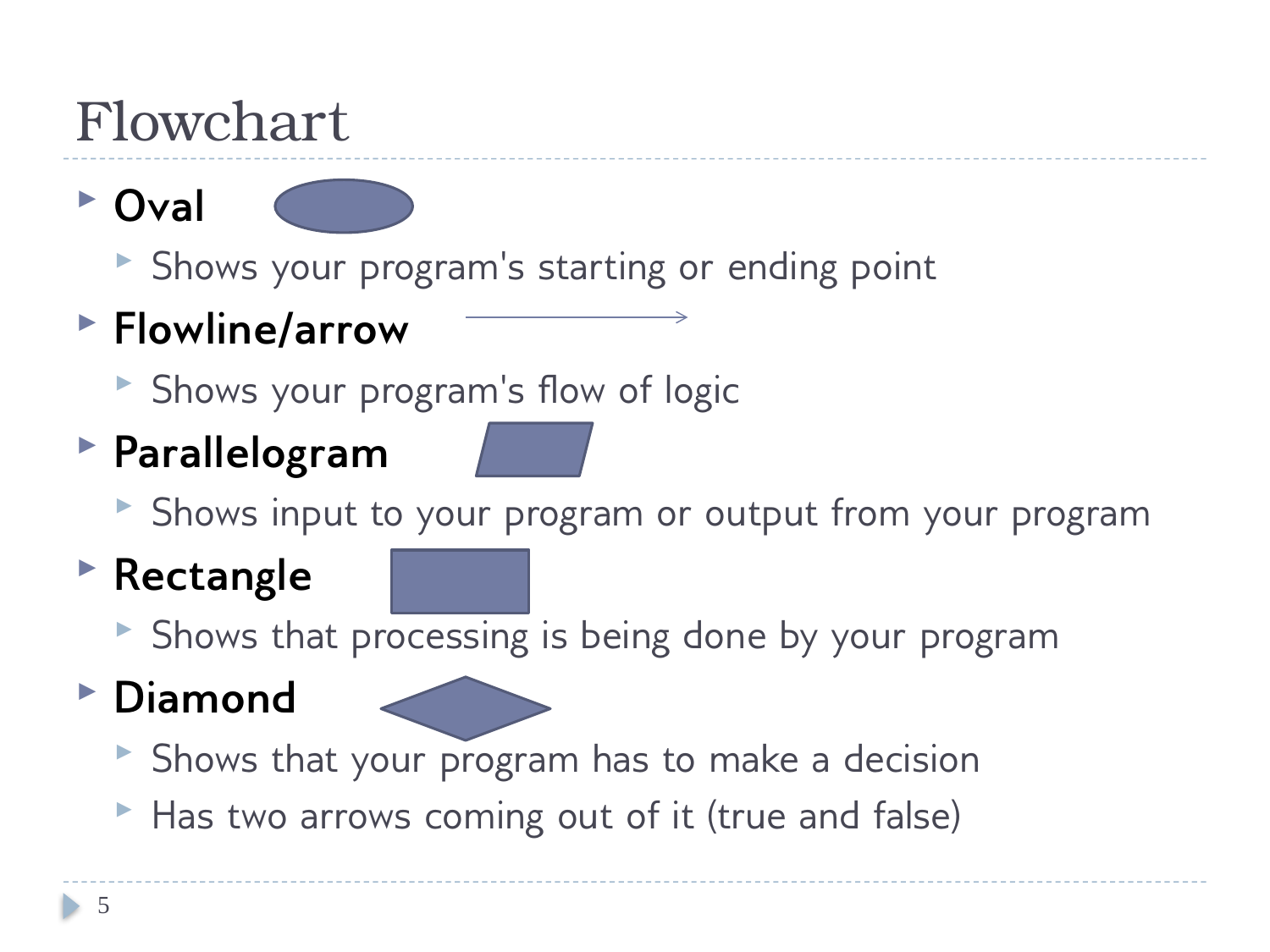

# Flowchart
Oval
Shows your program's starting or ending point
Flowline/arrow
Shows your program's flow of logic
Parallelogram
Shows input to your program or output from your program
Rectangle
Shows that processing is being done by your program
Diamond
Shows that your program has to make a decision
Has two arrows coming out of it (true and false)

5